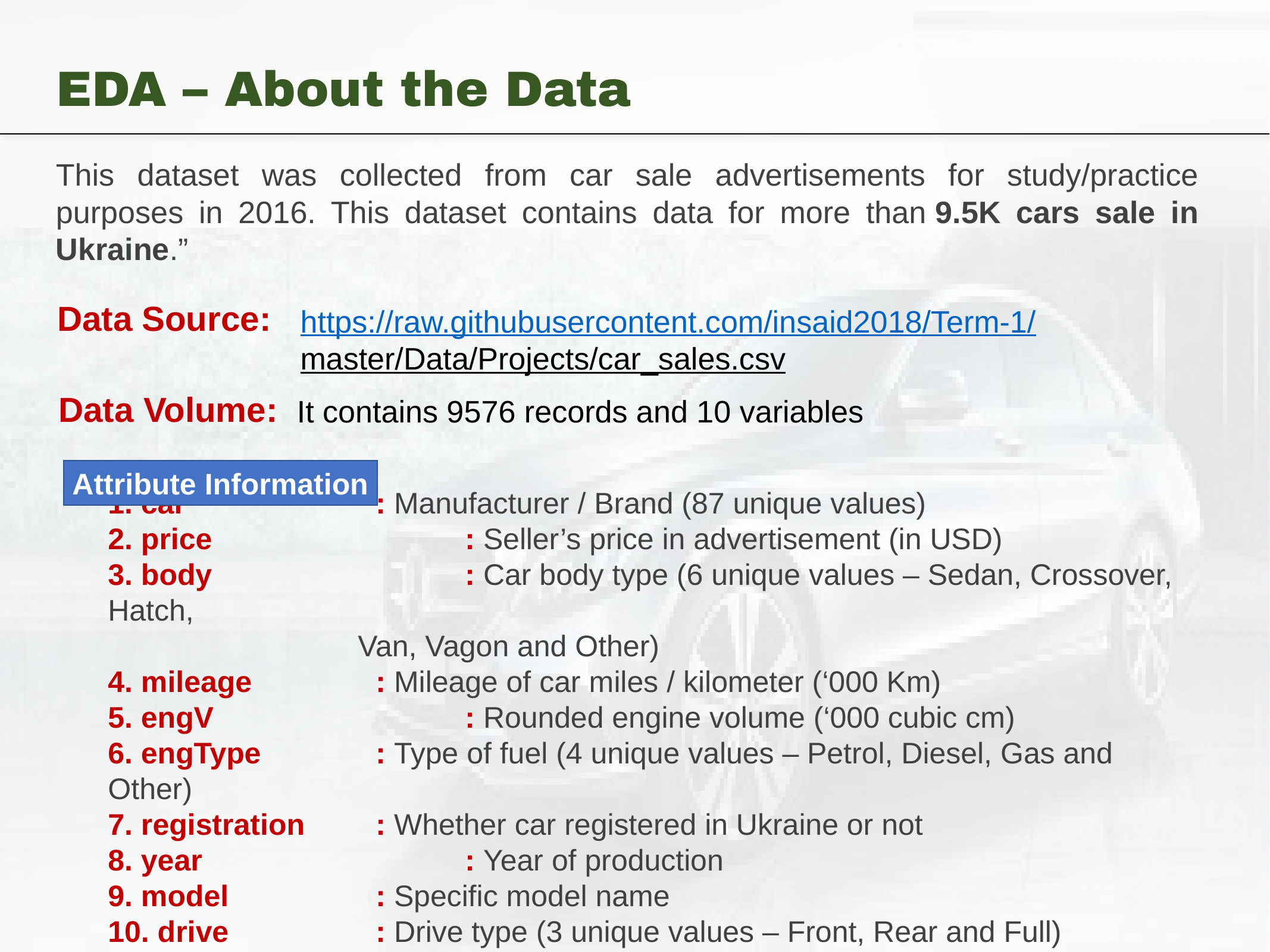

# EDA – About the Data
This dataset was collected from car sale advertisements for study/practice purposes in 2016. This dataset contains data for more than 9.5K cars sale in Ukraine.”
Data Source:
https://raw.githubusercontent.com/insaid2018/Term-1/
master/Data/Projects/car_sales.csv
Data Volume:
It contains 9576 records and 10 variables
Attribute Information
1. car			: Manufacturer / Brand (87 unique values)
2. price			: Seller’s price in advertisement (in USD)
3. body			: Car body type (6 unique values – Sedan, Crossover, Hatch,
                              Van, Vagon and Other)
4. mileage		: Mileage of car miles / kilometer (‘000 Km)
5. engV			: Rounded engine volume (‘000 cubic cm)
6. engType		: Type of fuel (4 unique values – Petrol, Diesel, Gas and Other)
7. registration	: Whether car registered in Ukraine or not
8. year			: Year of production
9. model		: Specific model name
10. drive		: Drive type (3 unique values – Front, Rear and Full)